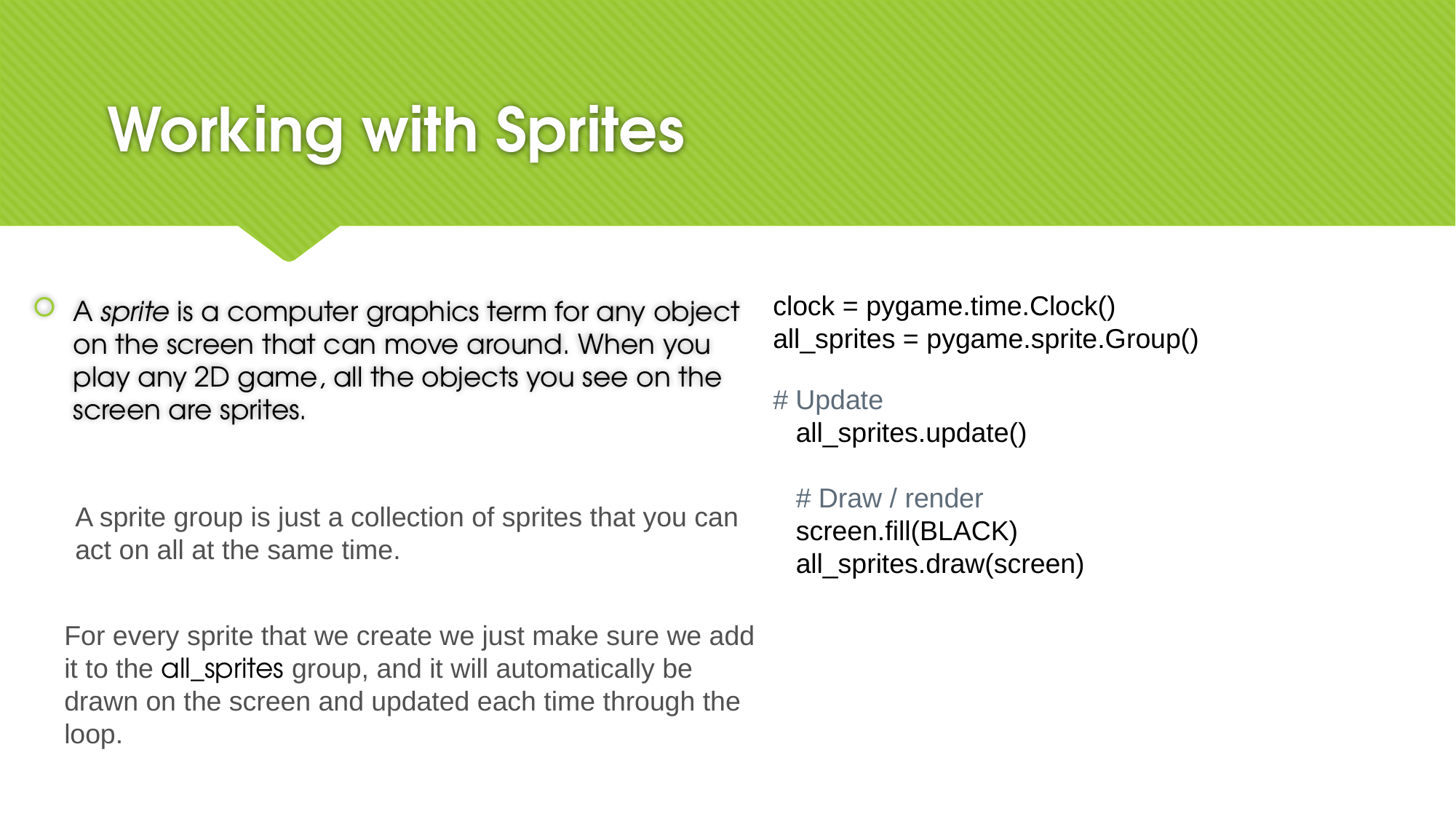

# Working with Sprites
A sprite is a computer graphics term for any object on the screen that can move around. When you play any 2D game, all the objects you see on the screen are sprites.
 clock = pygame.time.Clock()
 all_sprites = pygame.sprite.Group()
 # Update
    all_sprites.update()

    # Draw / render
    screen.fill(BLACK)
    all_sprites.draw(screen)
A sprite group is just a collection of sprites that you can act on all at the same time.
For every sprite that we create we just make sure we add it to the all_sprites group, and it will automatically be drawn on the screen and updated each time through the loop.